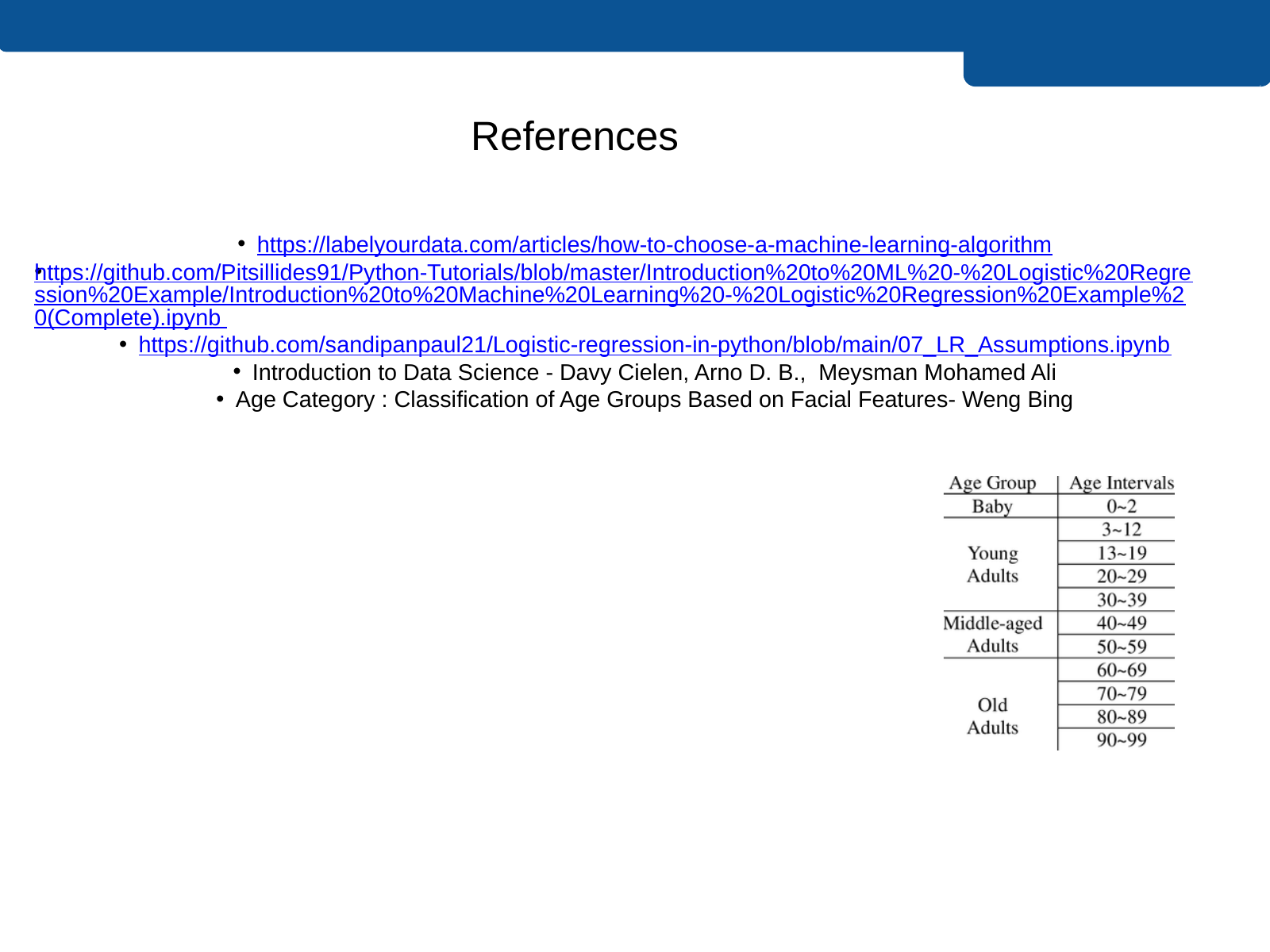

References
https://labelyourdata.com/articles/how-to-choose-a-machine-learning-algorithm
https://github.com/Pitsillides91/Python-Tutorials/blob/master/Introduction%20to%20ML%20-%20Logistic%20Regression%20Example/Introduction%20to%20Machine%20Learning%20-%20Logistic%20Regression%20Example%20(Complete).ipynb
https://github.com/sandipanpaul21/Logistic-regression-in-python/blob/main/07_LR_Assumptions.ipynb
Introduction to Data Science - Davy Cielen, Arno D. B.,  Meysman Mohamed Ali
Age Category : Classification of Age Groups Based on Facial Features- Weng Bing

Excellence and Service